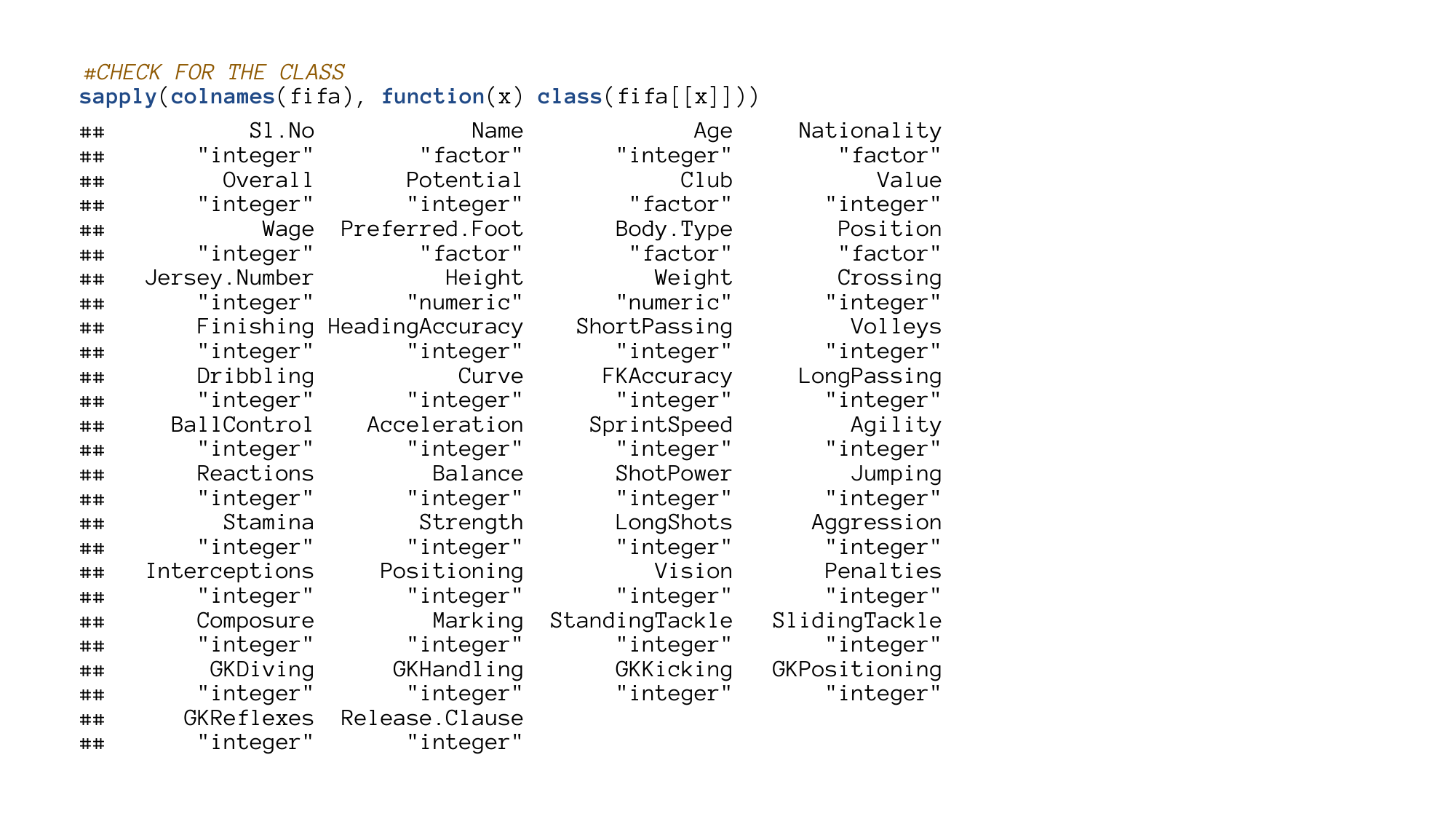

#CHECK FOR THE CLASS
sapply(colnames(fifa), function(x) class(fifa[[x]]))
##           Sl.No            Name             Age     Nationality ##       "integer"        "factor"       "integer"        "factor" ##         Overall       Potential            Club           Value ##       "integer"       "integer"        "factor"       "integer" ##            Wage  Preferred.Foot       Body.Type        Position ##       "integer"        "factor"        "factor"        "factor" ##   Jersey.Number          Height          Weight        Crossing ##       "integer"       "numeric"       "numeric"       "integer" ##       Finishing HeadingAccuracy    ShortPassing         Volleys ##       "integer"       "integer"       "integer"       "integer" ##       Dribbling           Curve      FKAccuracy     LongPassing ##       "integer"       "integer"       "integer"       "integer" ##     BallControl    Acceleration     SprintSpeed         Agility ##       "integer"       "integer"       "integer"       "integer" ##       Reactions         Balance       ShotPower         Jumping ##       "integer"       "integer"       "integer"       "integer" ##         Stamina        Strength       LongShots      Aggression ##       "integer"       "integer"       "integer"       "integer" ##   Interceptions     Positioning          Vision       Penalties ##       "integer"       "integer"       "integer"       "integer" ##       Composure         Marking  StandingTackle   SlidingTackle ##       "integer"       "integer"       "integer"       "integer" ##        GKDiving      GKHandling       GKKicking   GKPositioning ##       "integer"       "integer"       "integer"       "integer" ##      GKReflexes  Release.Clause ##       "integer"       "integer"